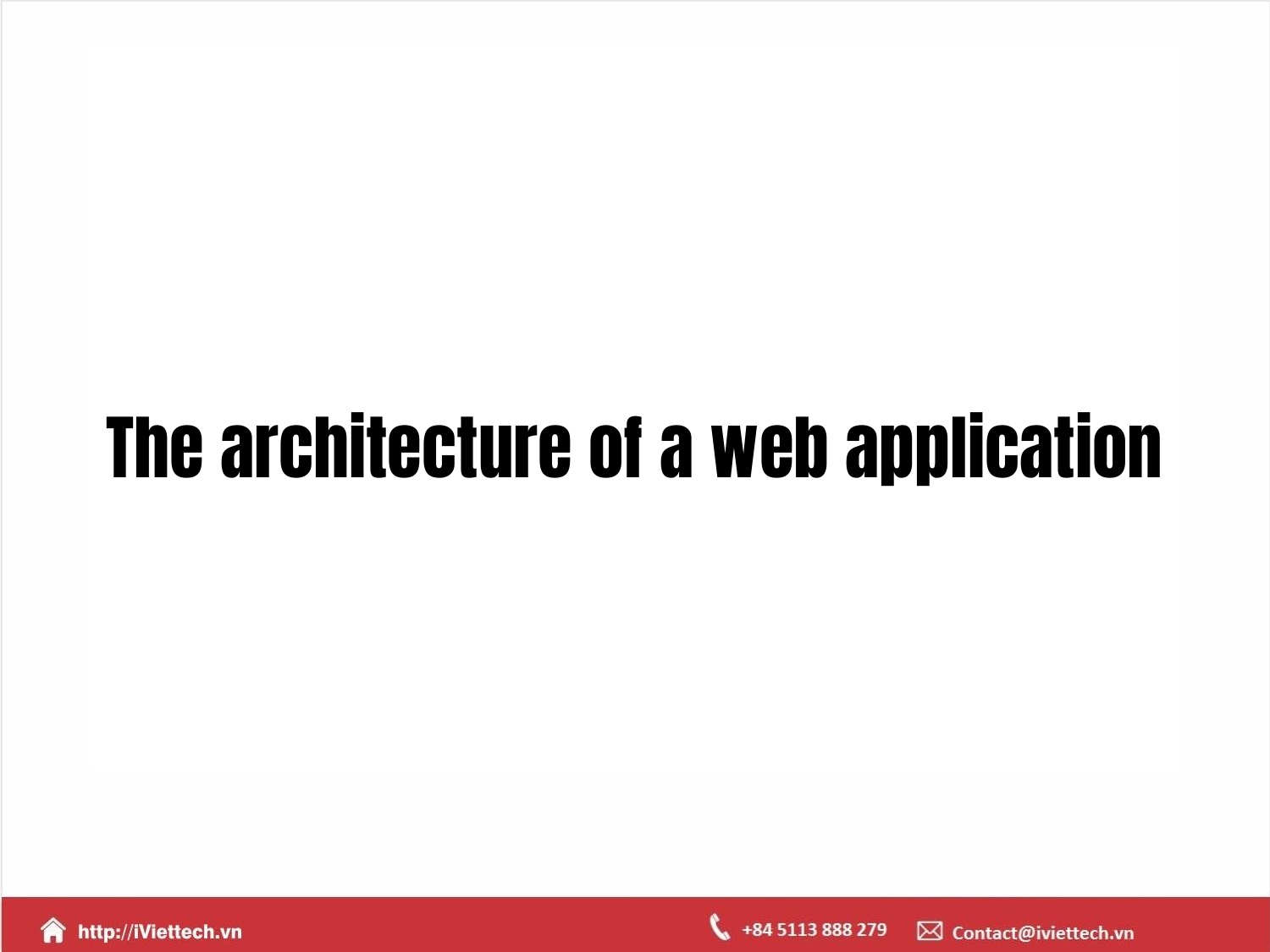

# The architecture of a web application